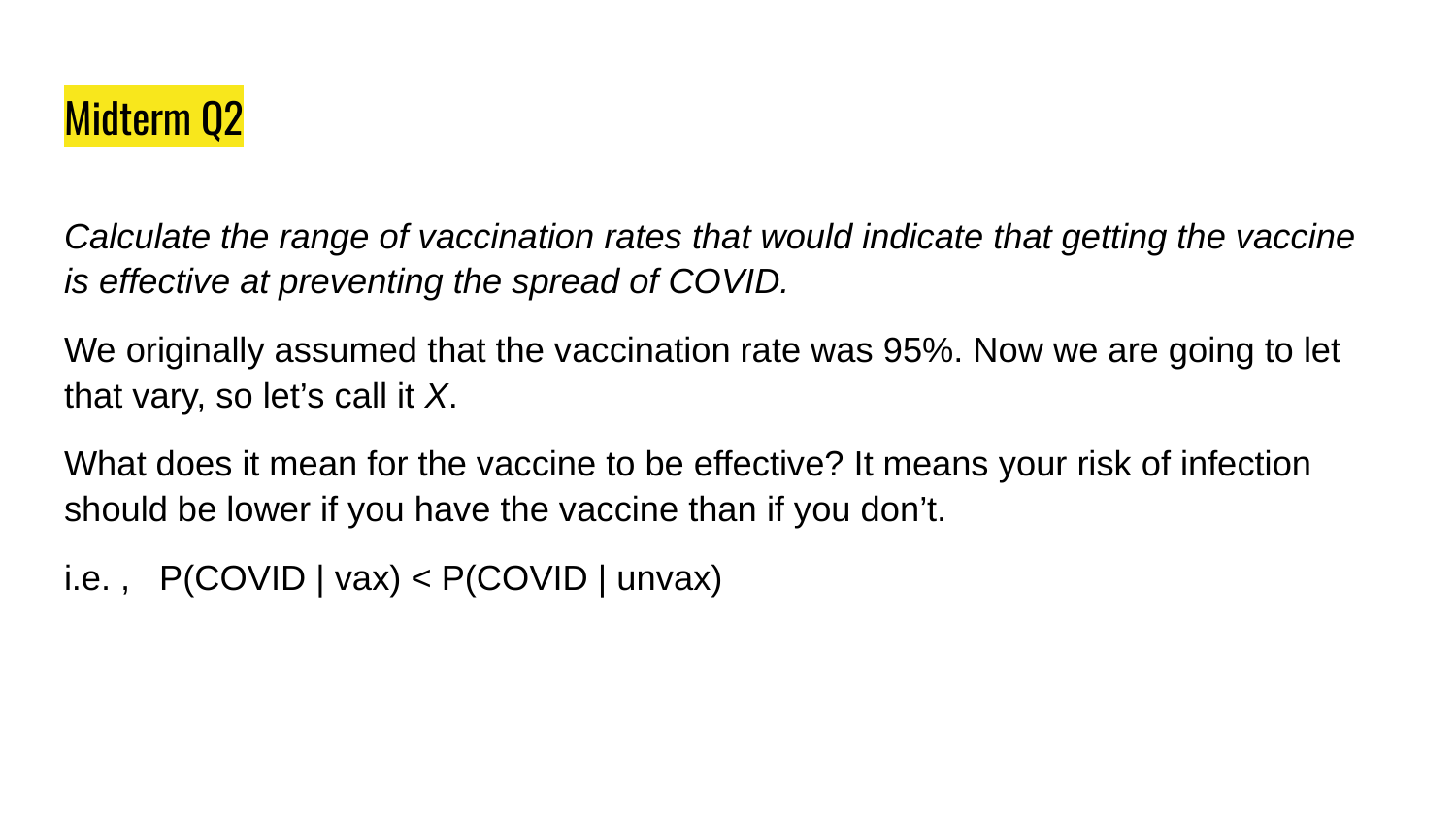

# Midterm Q2
Calculate the range of vaccination rates that would indicate that getting the vaccine is effective at preventing the spread of COVID.
We originally assumed that the vaccination rate was 95%. Now we are going to let that vary, so let’s call it X.
What does it mean for the vaccine to be effective? It means your risk of infection should be lower if you have the vaccine than if you don’t.
i.e. ,   P(COVID | vax) < P(COVID | unvax)
Let’s set this to be equal to find the threshold, and then check whether the range will be above or below that threshold.